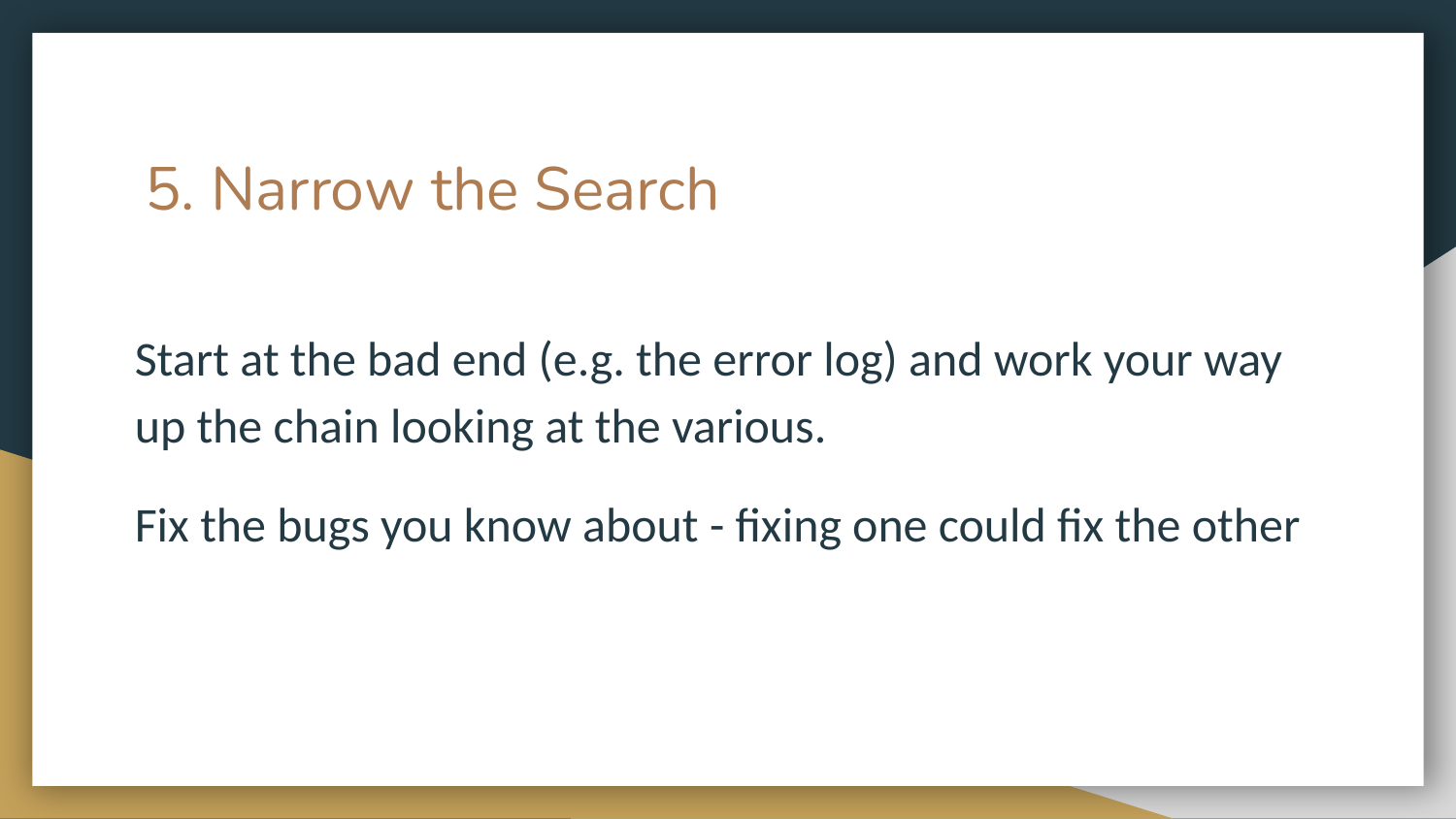

# 5. Narrow the Search
Start at the bad end (e.g. the error log) and work your way up the chain looking at the various.
Fix the bugs you know about - fixing one could fix the other